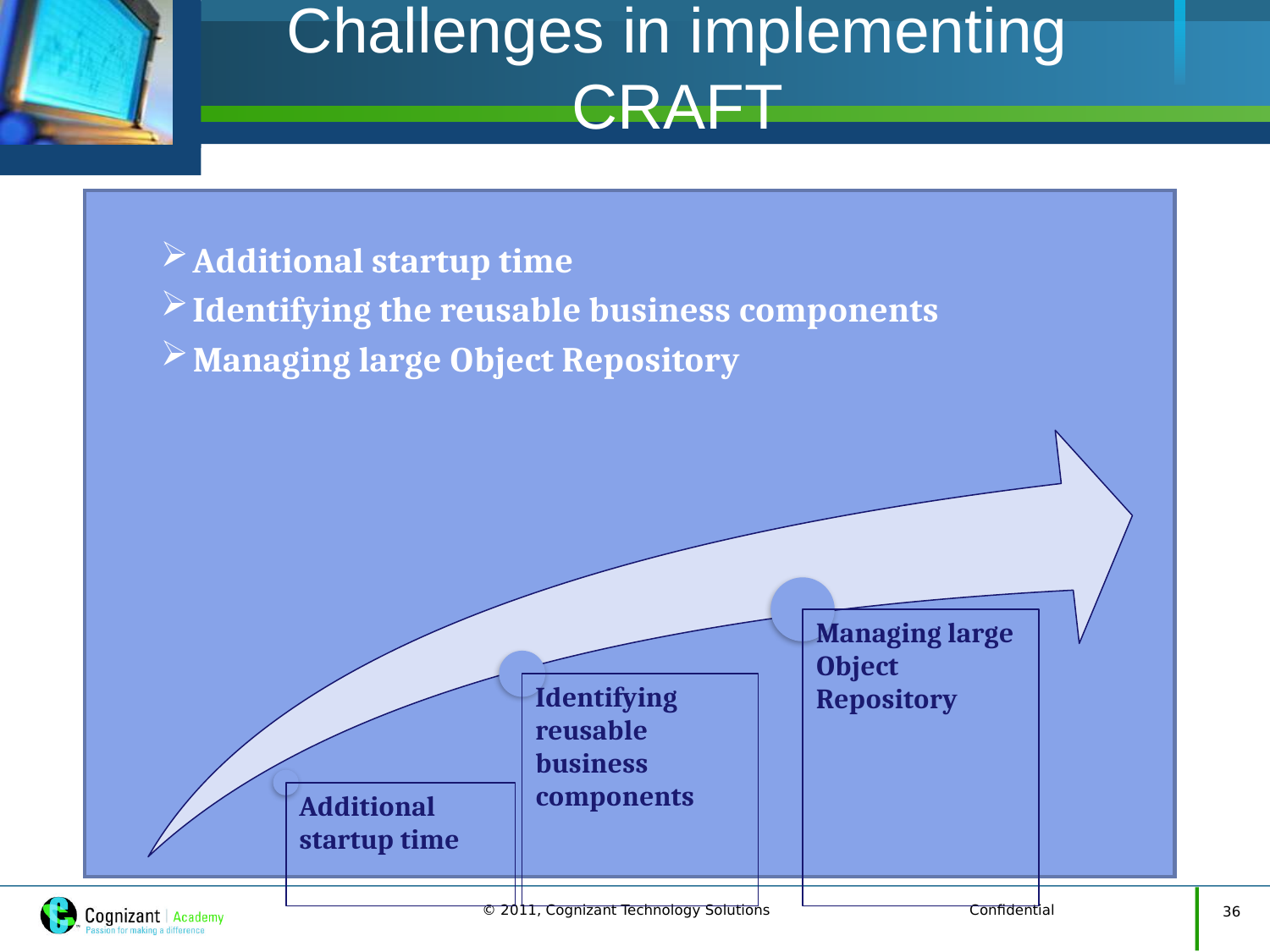

# Challenges in implementing CRAFT

Additional startup time
Identifying the reusable business components
Managing large Object Repository

Additional startup time
Identifying reusable business components
Managing large Object Repository
36